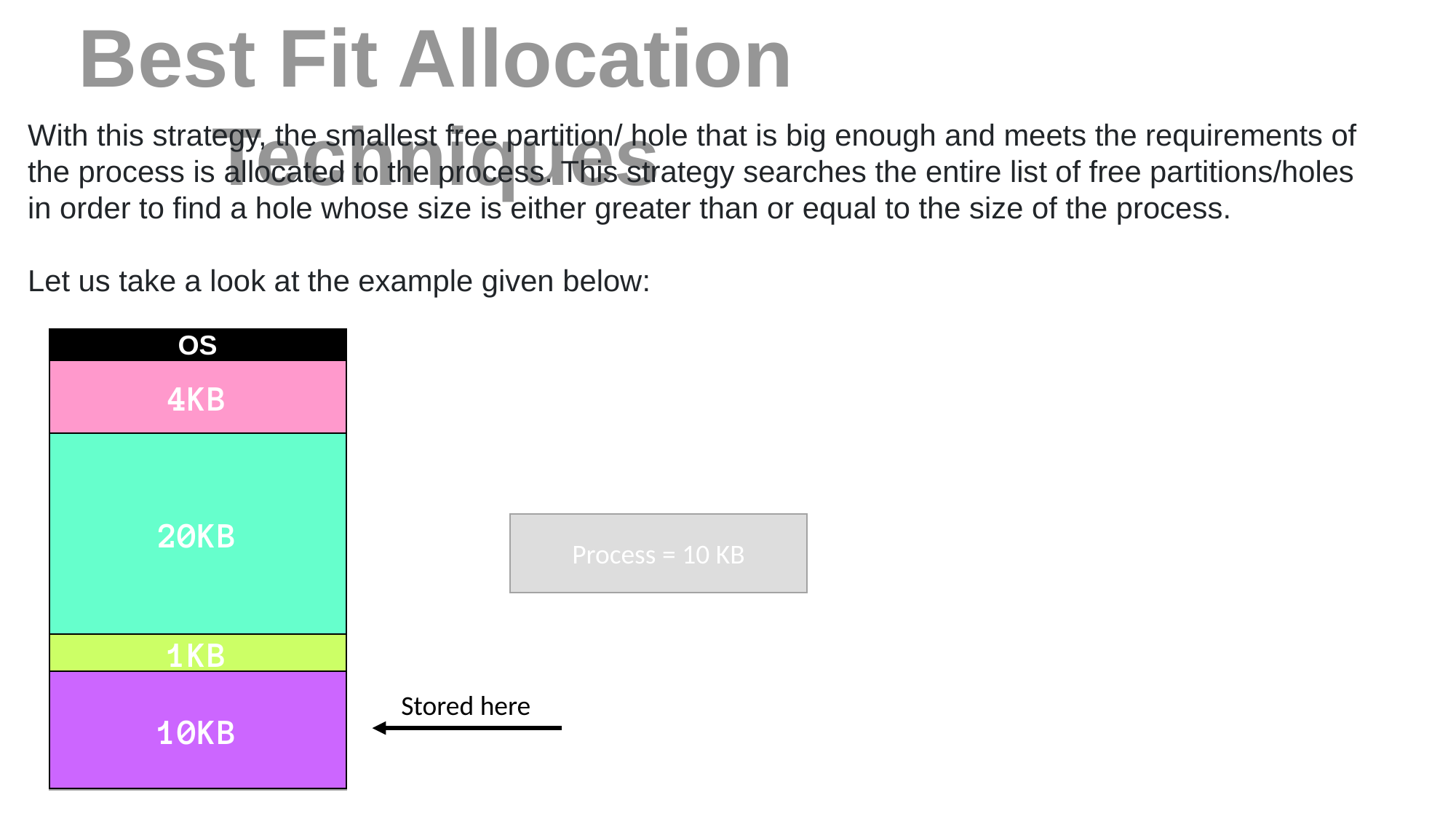

Best Fit Allocation Techniques
With this strategy, the smallest free partition/ hole that is big enough and meets the requirements of the process is allocated to the process. This strategy searches the entire list of free partitions/holes in order to find a hole whose size is either greater than or equal to the size of the process.

Let us take a look at the example given below:
OS
4KB

20KB
Process = 10 KB
1KB
10KB
Stored here